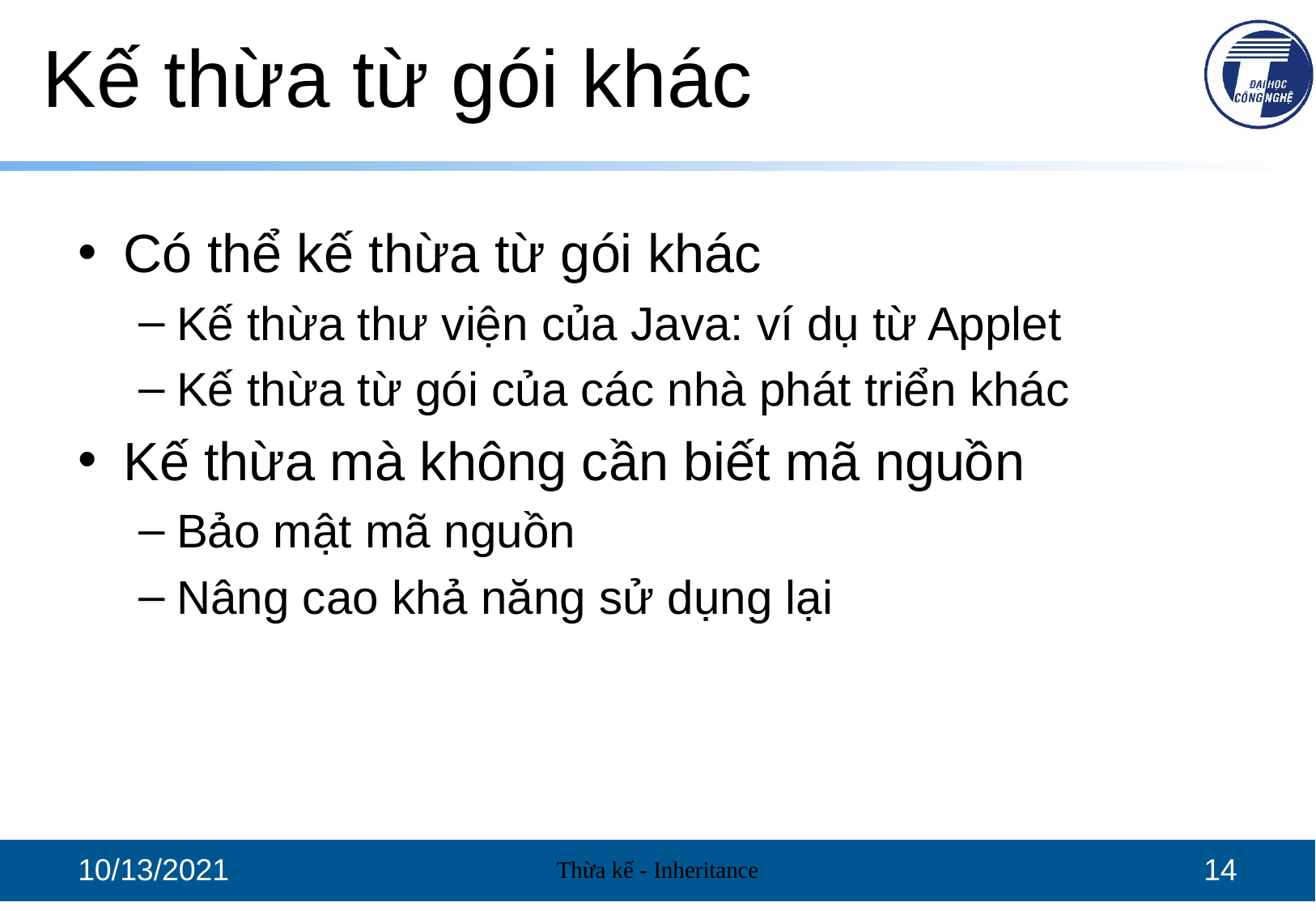

# Kế thừa từ gói khác
Có thể kế thừa từ gói khác
Kế thừa thư viện của Java: ví dụ từ Applet
Kế thừa từ gói của các nhà phát triển khác
Kế thừa mà không cần biết mã nguồn
Bảo mật mã nguồn
Nâng cao khả năng sử dụng lại
10/13/2021
Thừa kế - Inheritance
14